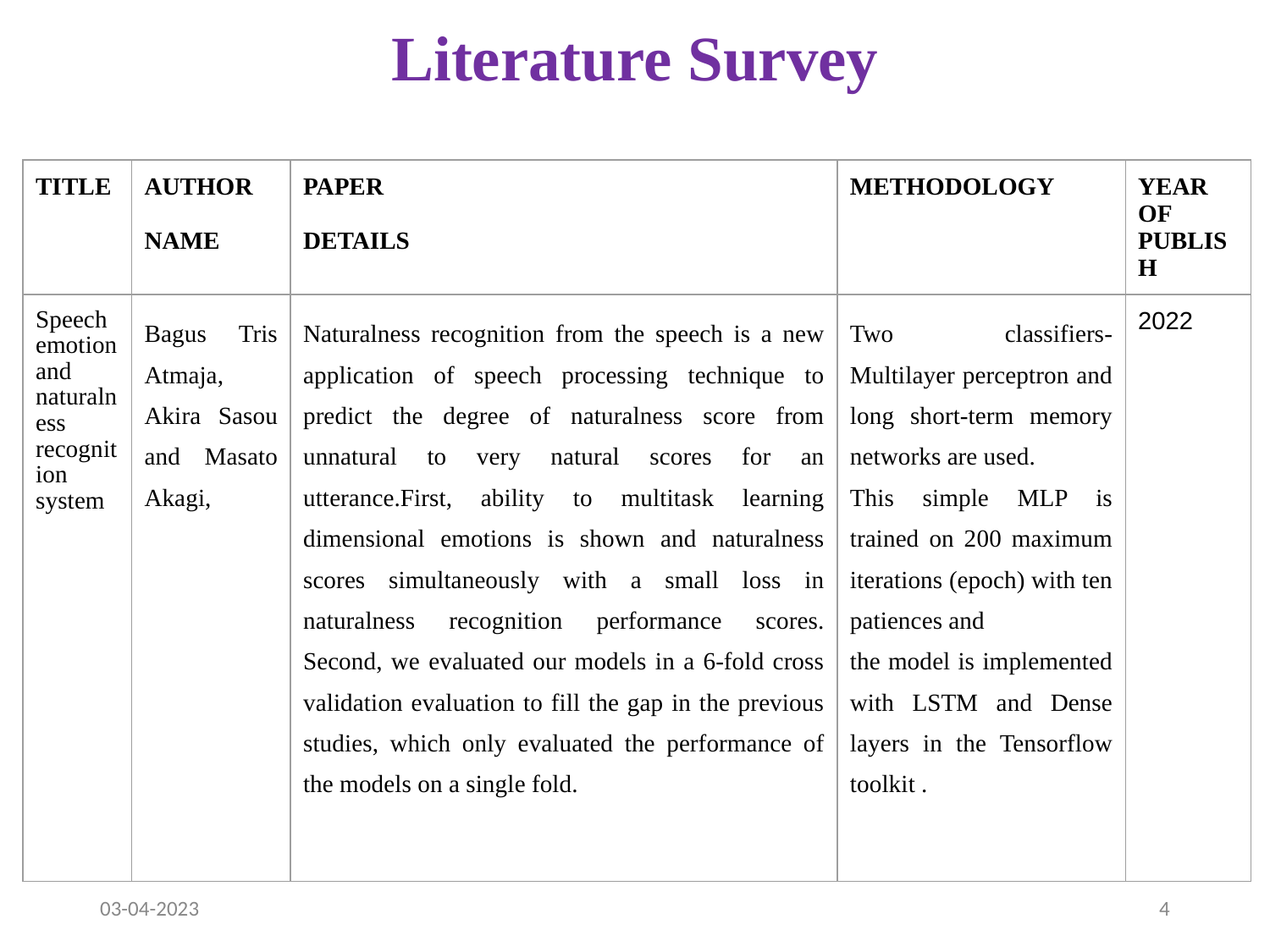

# Literature Survey
| TITLE | AUTHOR NAME | PAPER DETAILS | METHODOLOGY | YEAR OF PUBLISH |
| --- | --- | --- | --- | --- |
| Speech emotion and naturalness recognition system | Bagus Tris Atmaja, Akira Sasou and Masato Akagi, | Naturalness recognition from the speech is a new application of speech processing technique to predict the degree of naturalness score from unnatural to very natural scores for an utterance.First, ability to multitask learning dimensional emotions is shown and naturalness scores simultaneously with a small loss in naturalness recognition performance scores. Second, we evaluated our models in a 6-fold cross validation evaluation to fill the gap in the previous studies, which only evaluated the performance of the models on a single fold. | Two classifiers-Multilayer perceptron and long short-term memory networks are used. This simple MLP is trained on 200 maximum iterations (epoch) with ten patiences and the model is implemented with LSTM and Dense layers in the Tensorflow toolkit . | 2022 |
03-04-2023
4